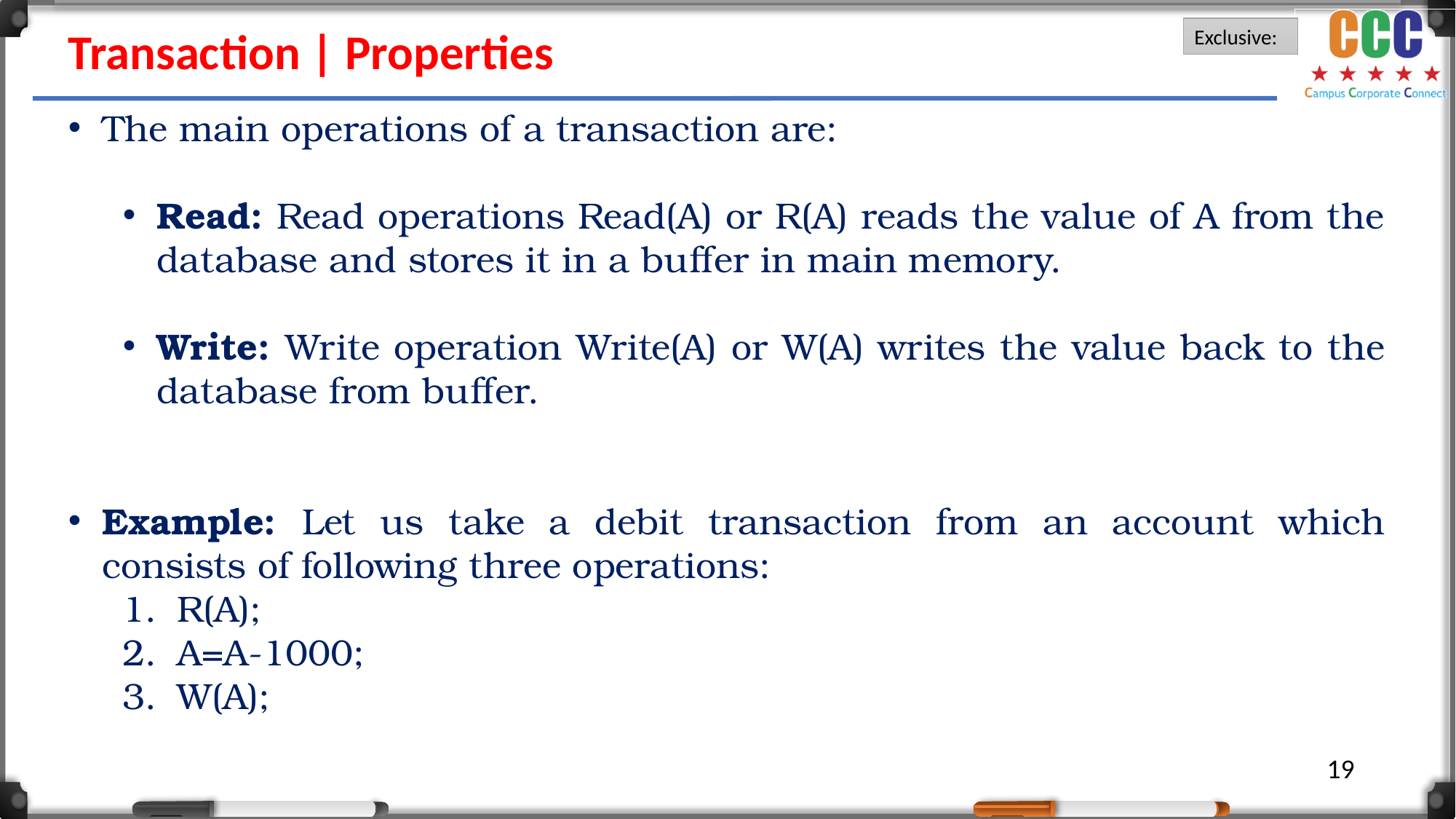

Transaction | Properties
The main operations of a transaction are:

Read: Read operations Read(A) or R(A) reads the value of A from the database and stores it in a buffer in main memory.

Write: Write operation Write(A) or W(A) writes the value back to the database from buffer.

Example: Let us take a debit transaction from an account which consists of following three operations:
R(A);
A=A-1000;
W(A);